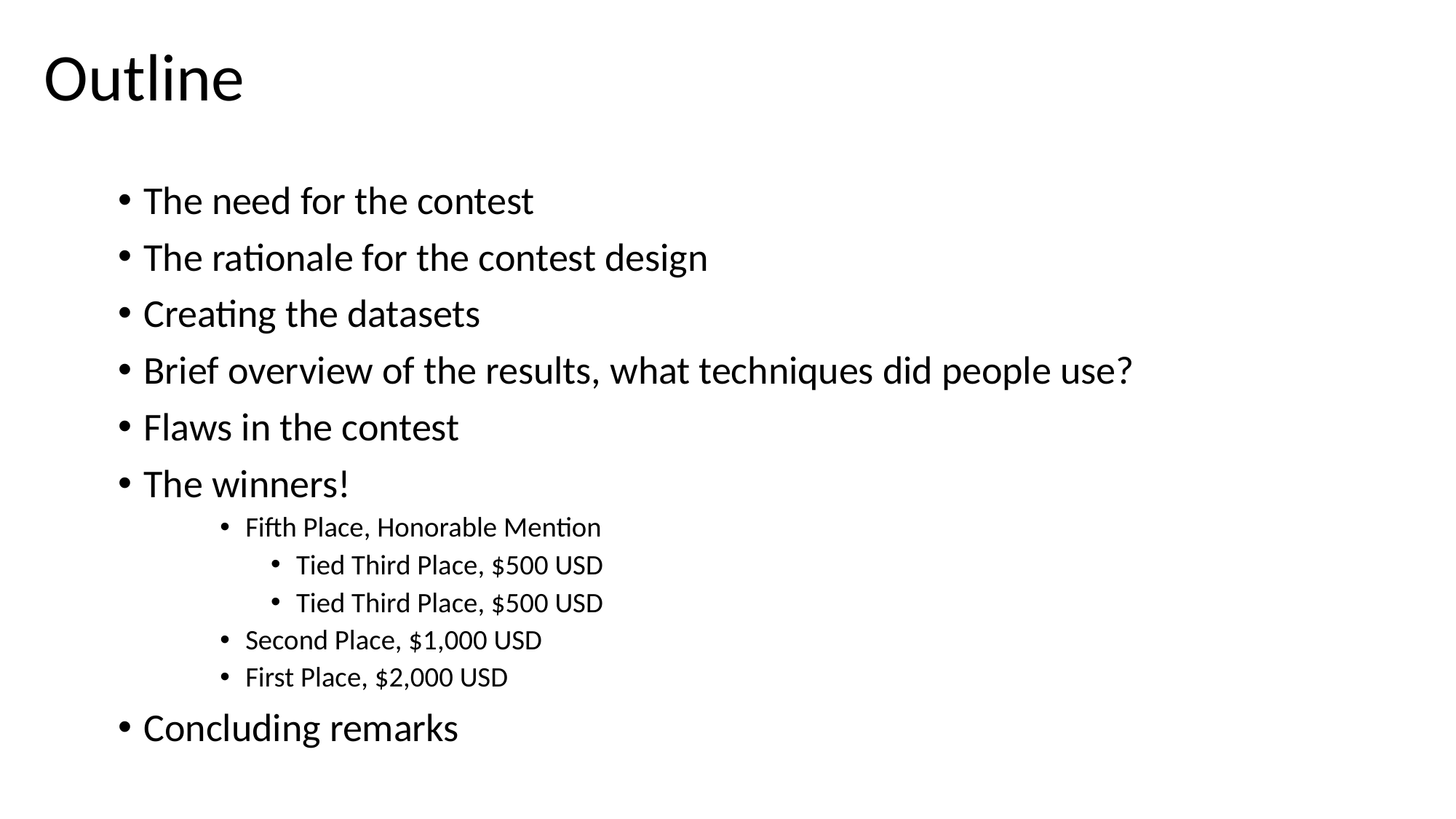

# Outline
The need for the contest
The rationale for the contest design
Creating the datasets
Brief overview of the results, what techniques did people use?
Flaws in the contest
The winners!
Fifth Place, Honorable Mention
Tied Third Place, $500 USD
Tied Third Place, $500 USD
Second Place, $1,000 USD
First Place, $2,000 USD
Concluding remarks